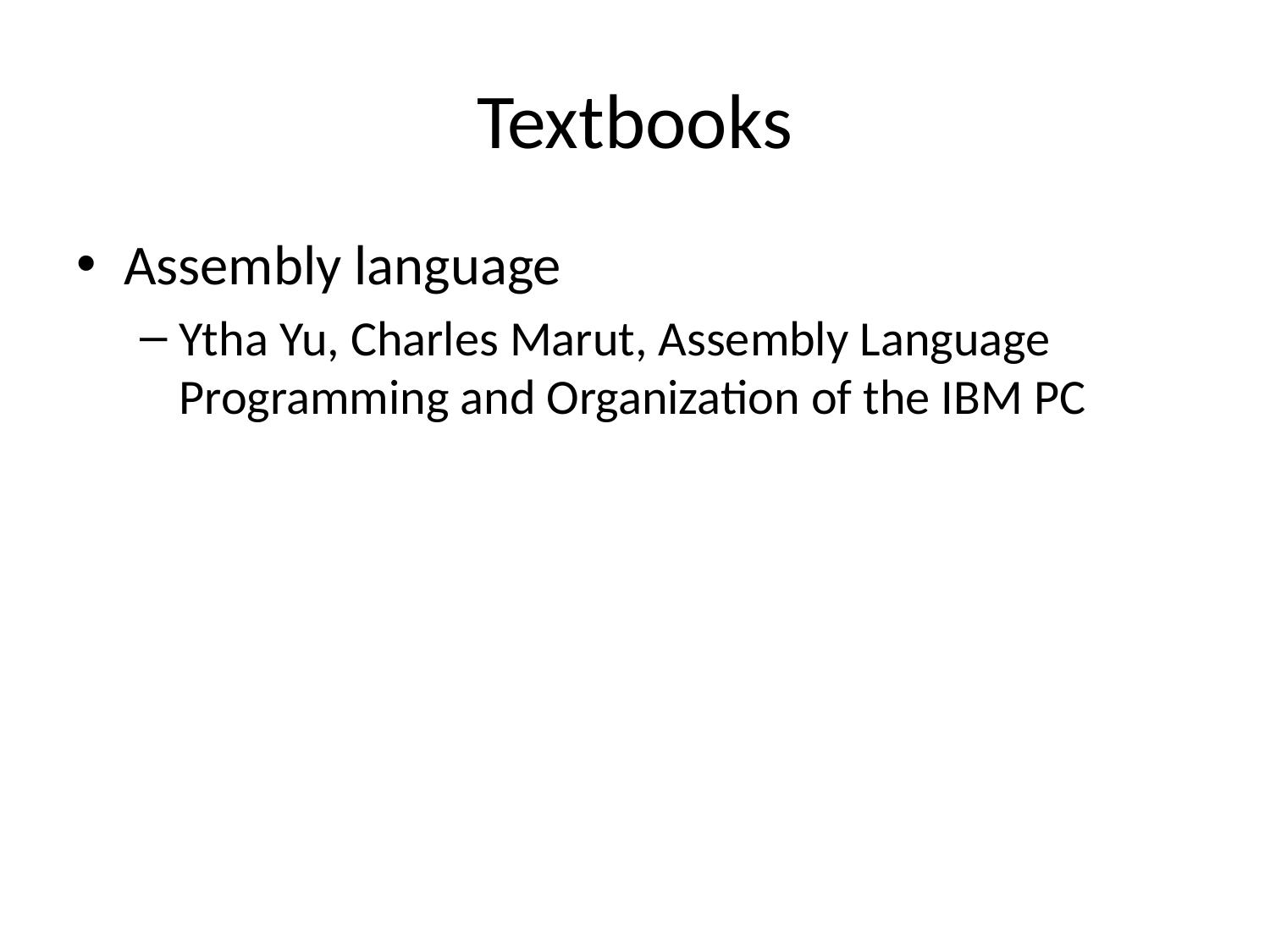

# Textbooks
Assembly language
Ytha Yu, Charles Marut, Assembly Language Programming and Organization of the IBM PC